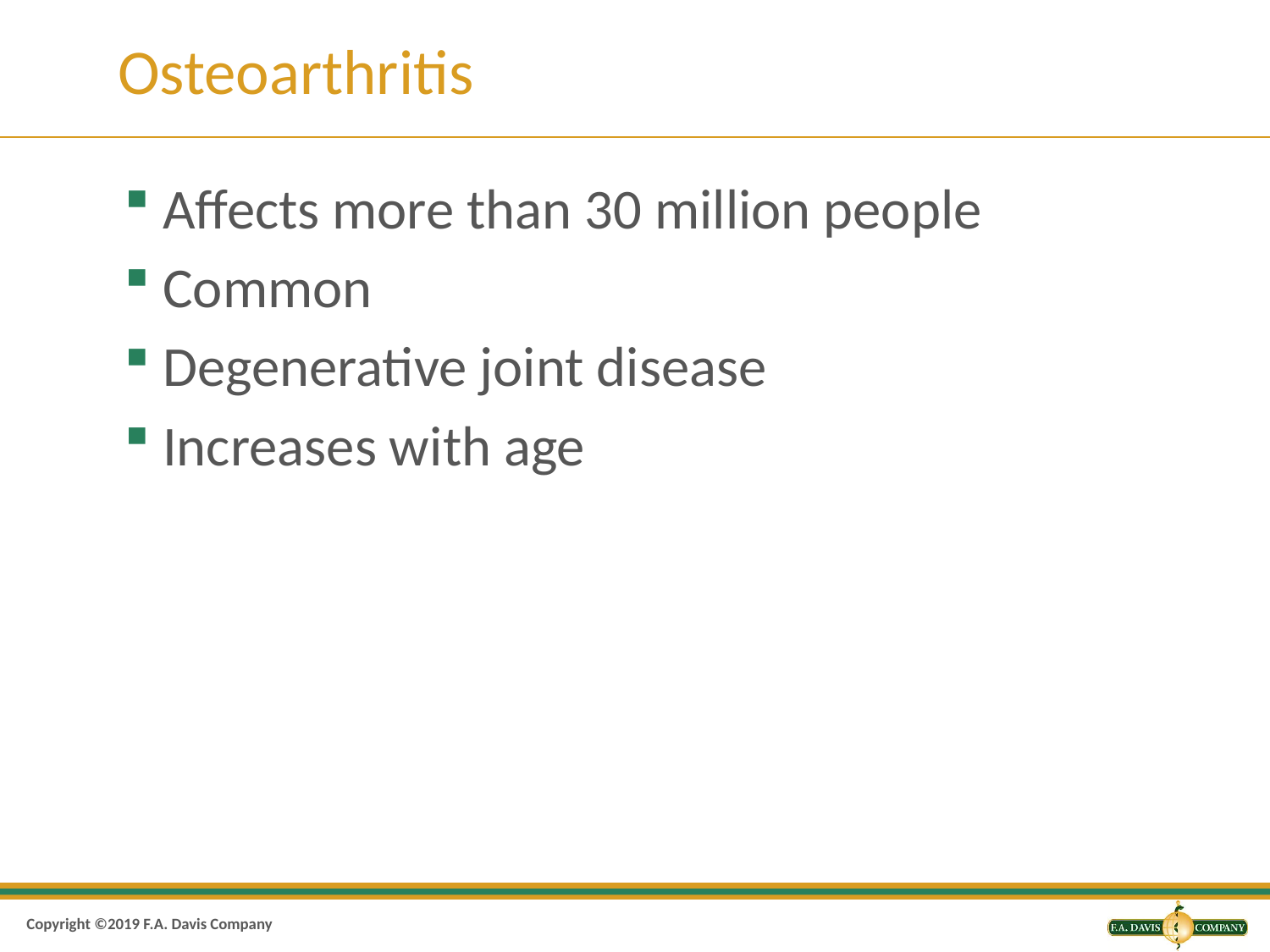

# Osteoarthritis
Affects more than 30 million people
Common
Degenerative joint disease
Increases with age